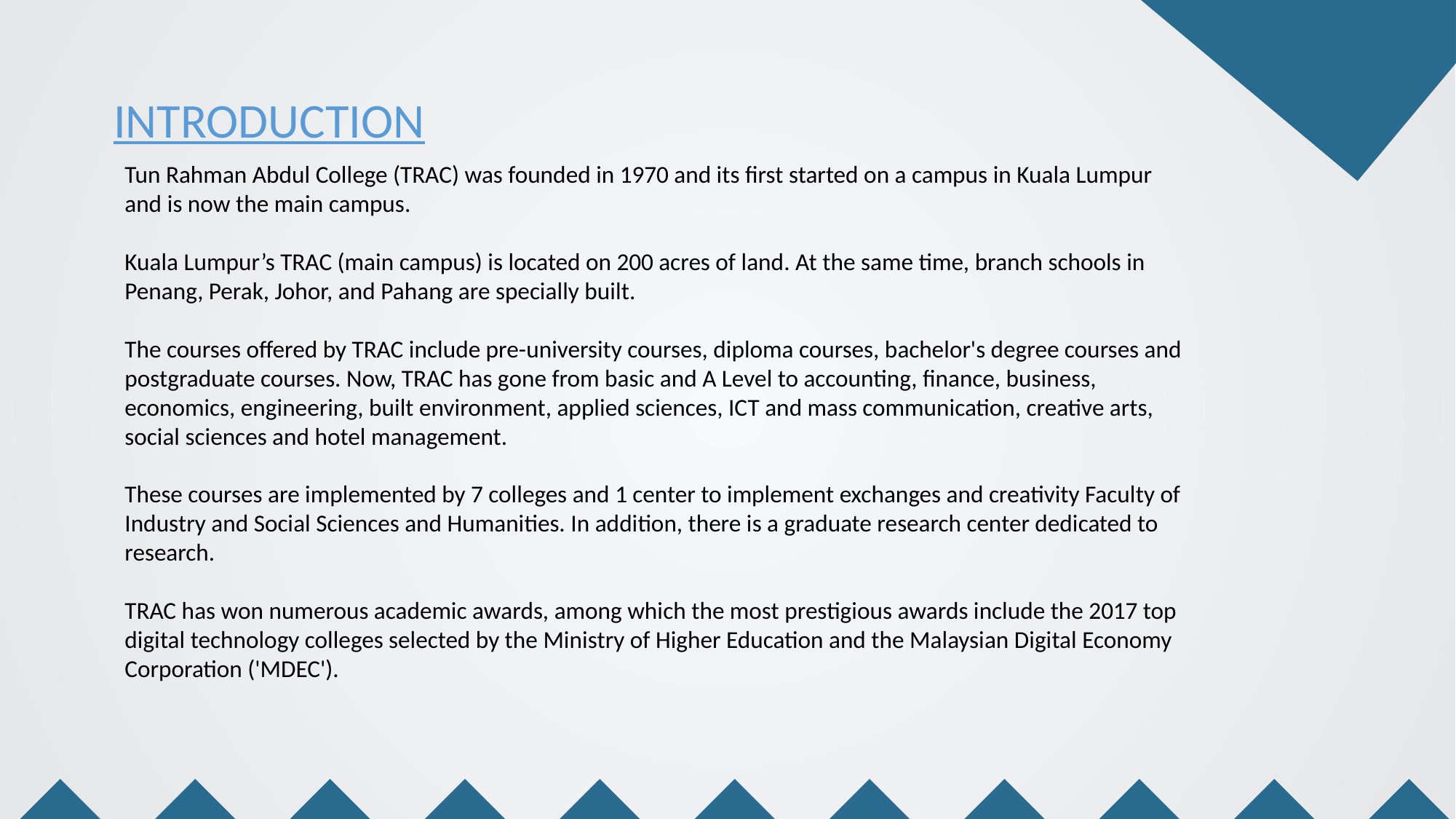

INTRODUCTION
Tun Rahman Abdul College (TRAC) was founded in 1970 and its first started on a campus in Kuala Lumpur and is now the main campus.

Kuala Lumpur’s TRAC (main campus) is located on 200 acres of land. At the same time, branch schools in Penang, Perak, Johor, and Pahang are specially built.

The courses offered by TRAC include pre-university courses, diploma courses, bachelor's degree courses and postgraduate courses. Now, TRAC has gone from basic and A Level to accounting, finance, business, economics, engineering, built environment, applied sciences, ICT and mass communication, creative arts, social sciences and hotel management.

These courses are implemented by 7 colleges and 1 center to implement exchanges and creativity Faculty of Industry and Social Sciences and Humanities. In addition, there is a graduate research center dedicated to research.

TRAC has won numerous academic awards, among which the most prestigious awards include the 2017 top digital technology colleges selected by the Ministry of Higher Education and the Malaysian Digital Economy Corporation ('MDEC').